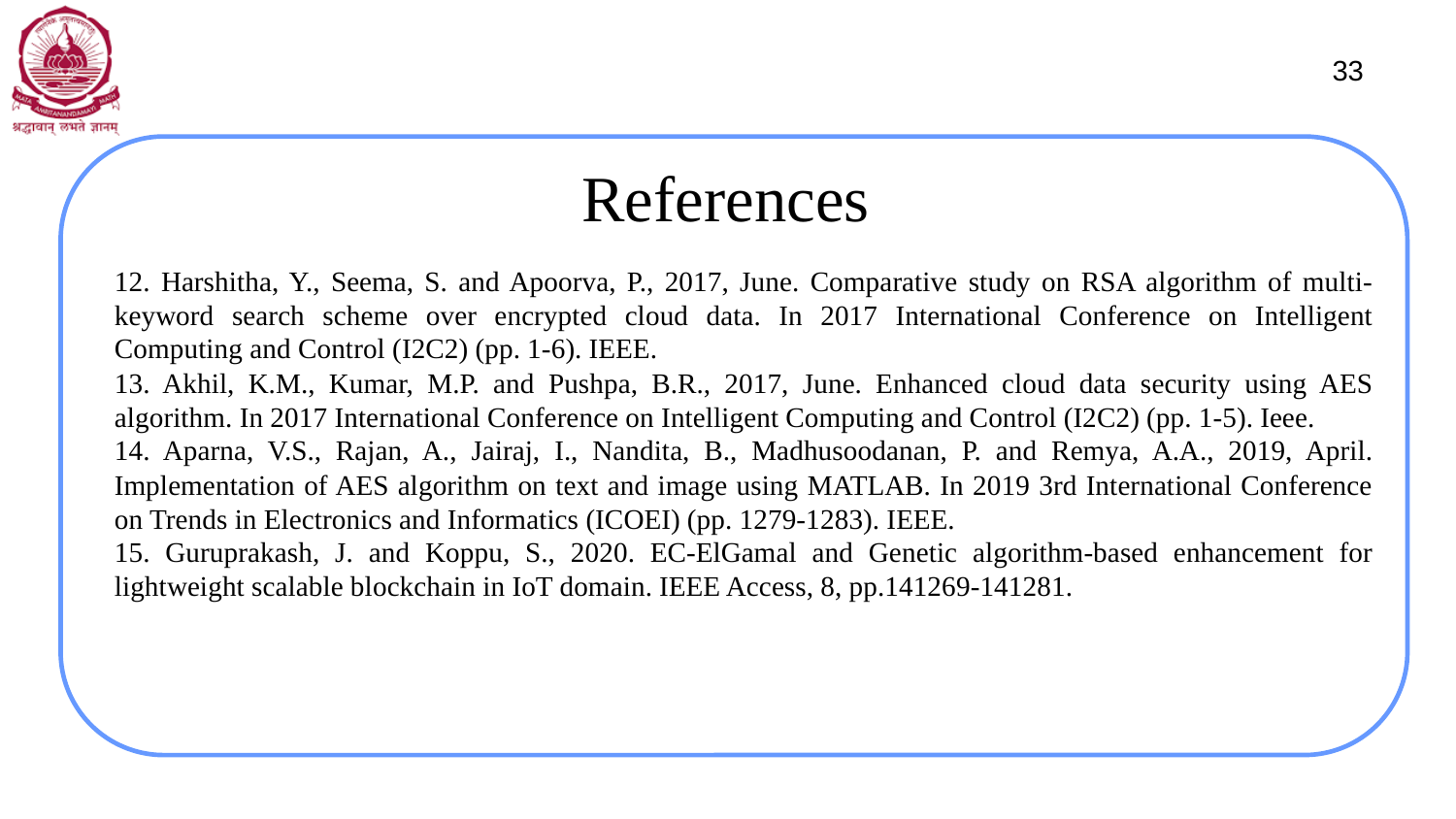

33
# References
12. Harshitha, Y., Seema, S. and Apoorva, P., 2017, June. Comparative study on RSA algorithm of multi-keyword search scheme over encrypted cloud data. In 2017 International Conference on Intelligent Computing and Control (I2C2) (pp. 1-6). IEEE.
13. Akhil, K.M., Kumar, M.P. and Pushpa, B.R., 2017, June. Enhanced cloud data security using AES algorithm. In 2017 International Conference on Intelligent Computing and Control (I2C2) (pp. 1-5). Ieee.
14. Aparna, V.S., Rajan, A., Jairaj, I., Nandita, B., Madhusoodanan, P. and Remya, A.A., 2019, April. Implementation of AES algorithm on text and image using MATLAB. In 2019 3rd International Conference on Trends in Electronics and Informatics (ICOEI) (pp. 1279-1283). IEEE.
15. Guruprakash, J. and Koppu, S., 2020. EC-ElGamal and Genetic algorithm-based enhancement for lightweight scalable blockchain in IoT domain. IEEE Access, 8, pp.141269-141281.